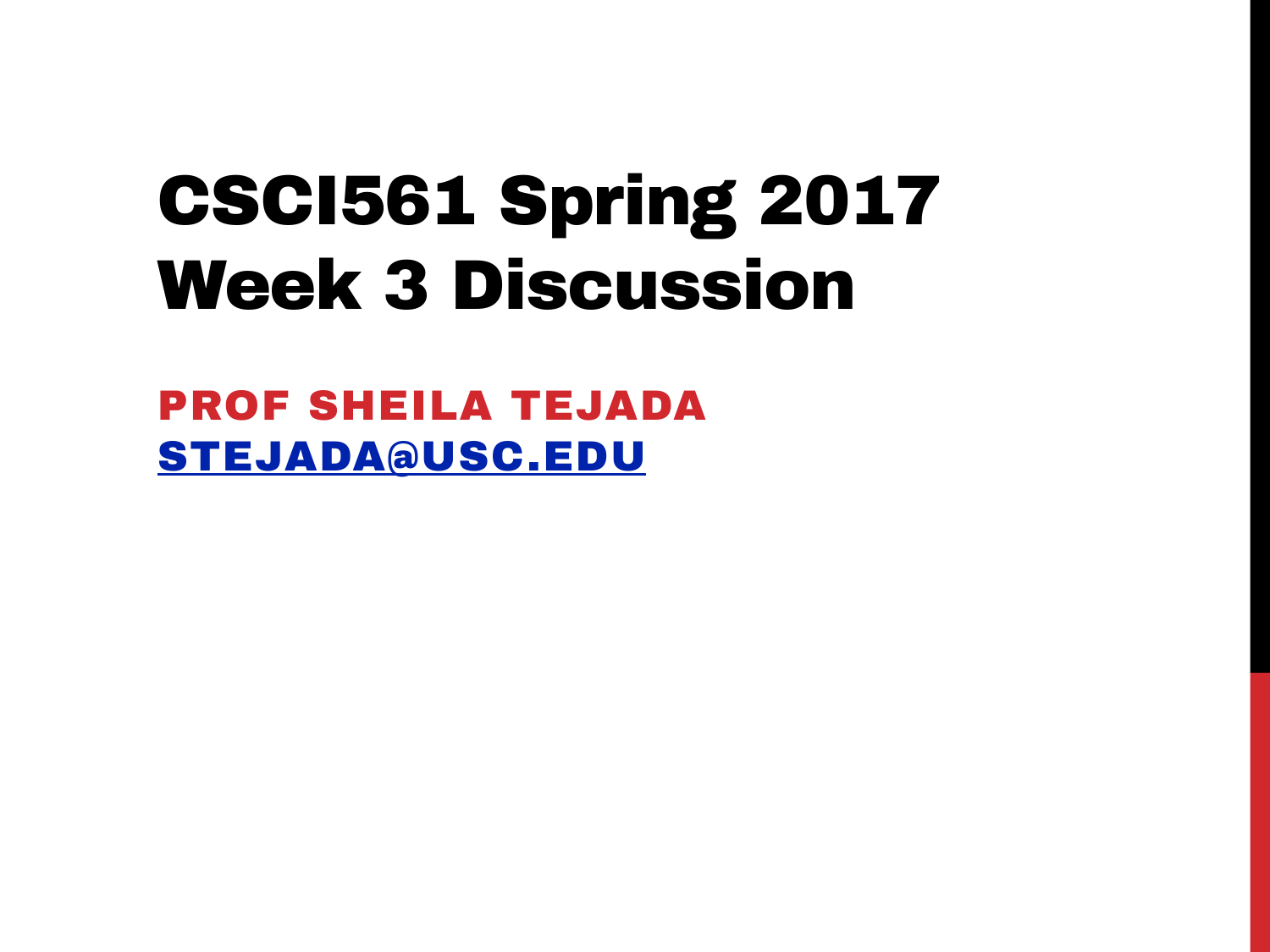

# CSCI561 Spring 2017 Week 3 Discussion
Prof Sheila Tejada stejada@usc.edu